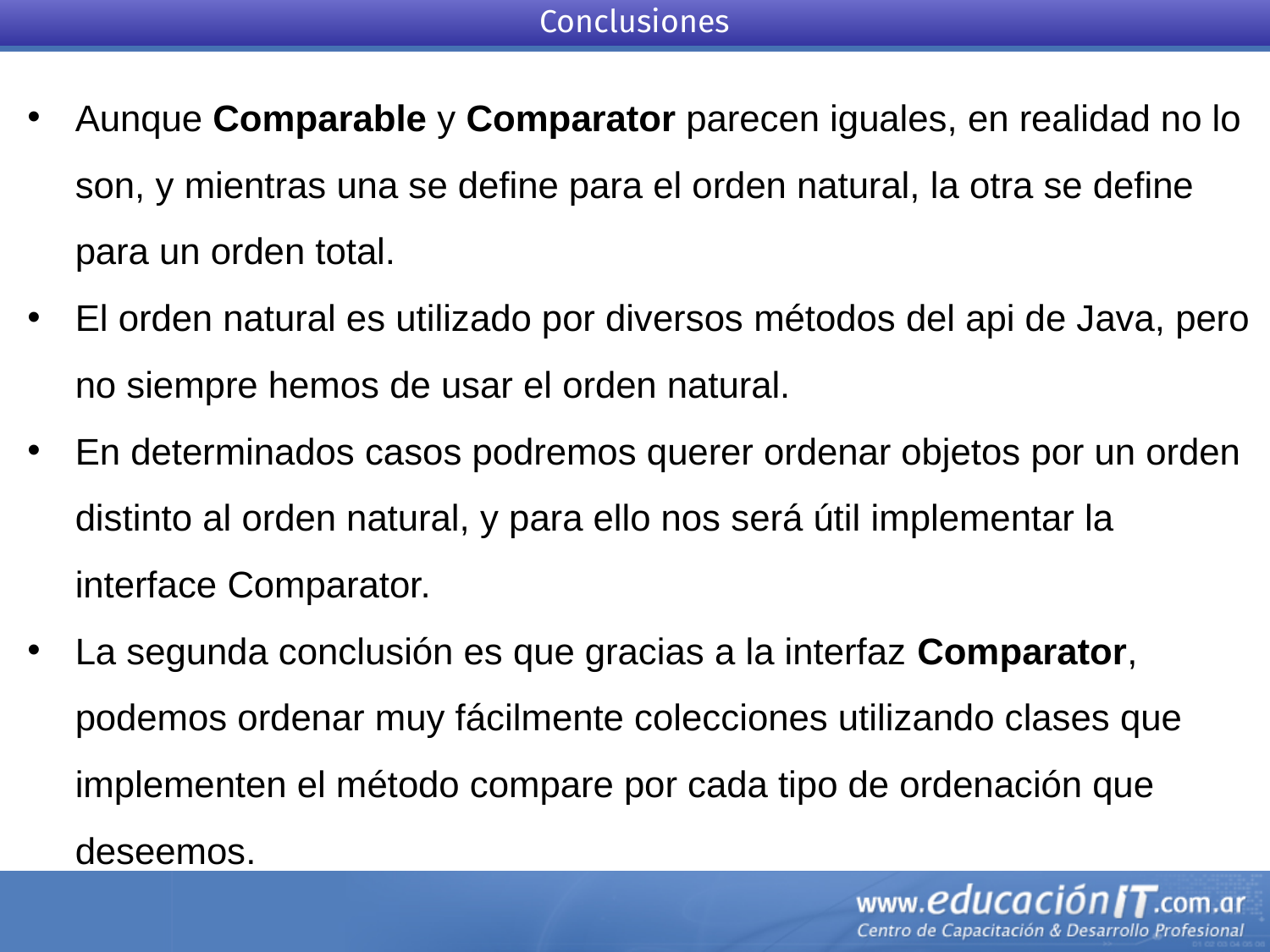

Conclusiones
Aunque Comparable y Comparator parecen iguales, en realidad no lo son, y mientras una se define para el orden natural, la otra se define para un orden total.
El orden natural es utilizado por diversos métodos del api de Java, pero no siempre hemos de usar el orden natural.
En determinados casos podremos querer ordenar objetos por un orden distinto al orden natural, y para ello nos será útil implementar la interface Comparator.
La segunda conclusión es que gracias a la interfaz Comparator, podemos ordenar muy fácilmente colecciones utilizando clases que implementen el método compare por cada tipo de ordenación que deseemos.